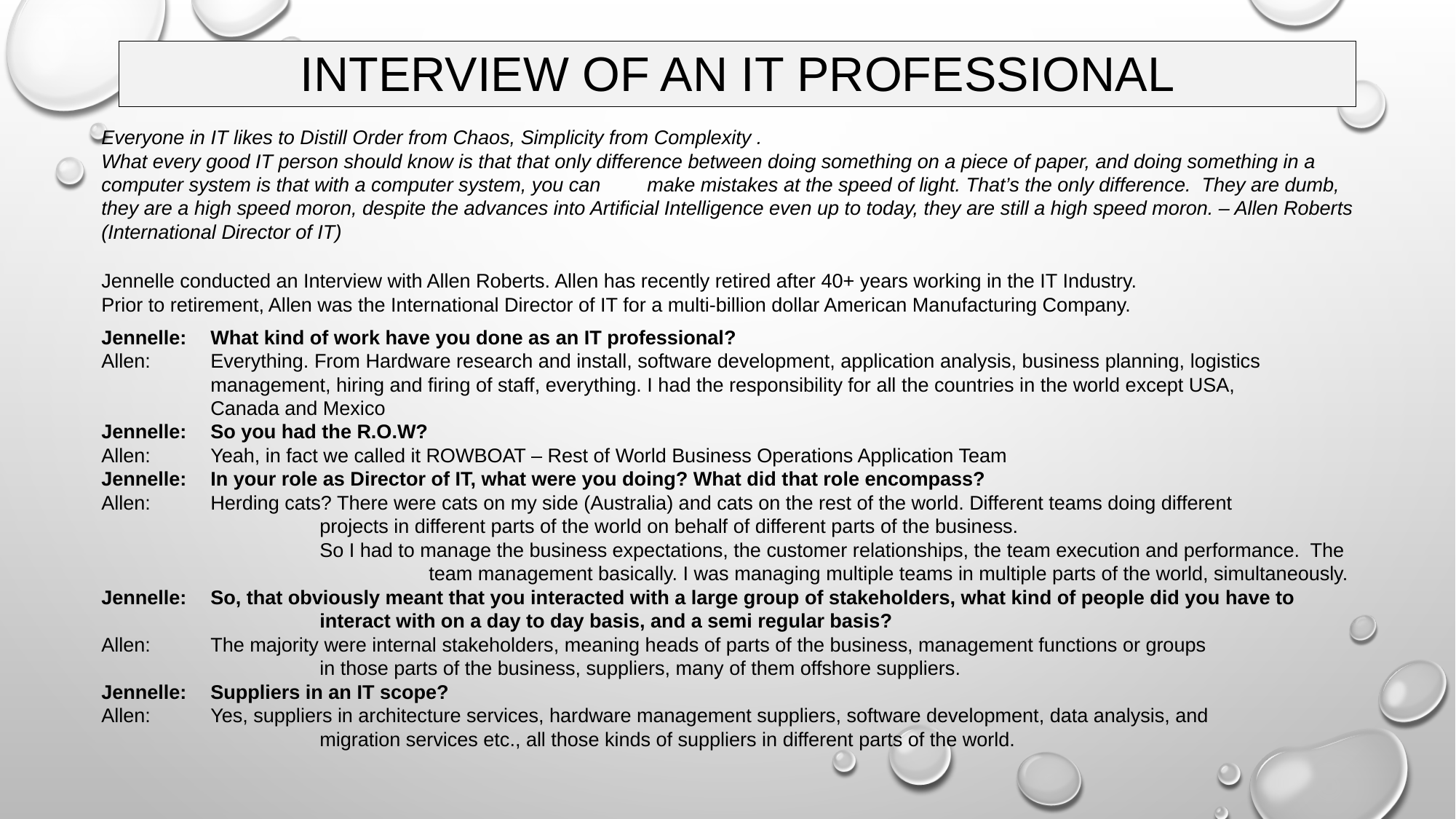

# INTERVIEW OF AN IT PROFESSIONAL
Everyone in IT likes to Distill Order from Chaos, Simplicity from Complexity .
What every good IT person should know is that that only difference between doing something on a piece of paper, and doing something in a computer system is that with a computer system, you can 	make mistakes at the speed of light. That’s the only difference.  They are dumb, they are a high speed moron, despite the advances into Artificial Intelligence even up to today, they are still a high speed moron. – Allen Roberts (International Director of IT)
Jennelle conducted an Interview with Allen Roberts. Allen has recently retired after 40+ years working in the IT Industry.
Prior to retirement, Allen was the International Director of IT for a multi-billion dollar American Manufacturing Company.
Jennelle:	What kind of work have you done as an IT professional?
Allen:	Everything. From Hardware research and install, software development, application analysis, business planning, logistics 		management, hiring and firing of staff, everything. I had the responsibility for all the countries in the world except USA, 		Canada and Mexico
Jennelle: 	So you had the R.O.W?
Allen:	Yeah, in fact we called it ROWBOAT – Rest of World Business Operations Application Team
Jennelle:	In your role as Director of IT, what were you doing? What did that role encompass?
Allen:	Herding cats? There were cats on my side (Australia) and cats on the rest of the world. Different teams doing different 			projects in different parts of the world on behalf of different parts of the business.
		So I had to manage the business expectations, the customer relationships, the team execution and performance.  The 			team management basically. I was managing multiple teams in multiple parts of the world, simultaneously.
Jennelle:	So, that obviously meant that you interacted with a large group of stakeholders, what kind of people did you have to 			interact with on a day to day basis, and a semi regular basis?
Allen:	The majority were internal stakeholders, meaning heads of parts of the business, management functions or groups 			in those parts of the business, suppliers, many of them offshore suppliers.
Jennelle:	Suppliers in an IT scope?
Allen:	Yes, suppliers in architecture services, hardware management suppliers, software development, data analysis, and 			migration services etc., all those kinds of suppliers in different parts of the world.